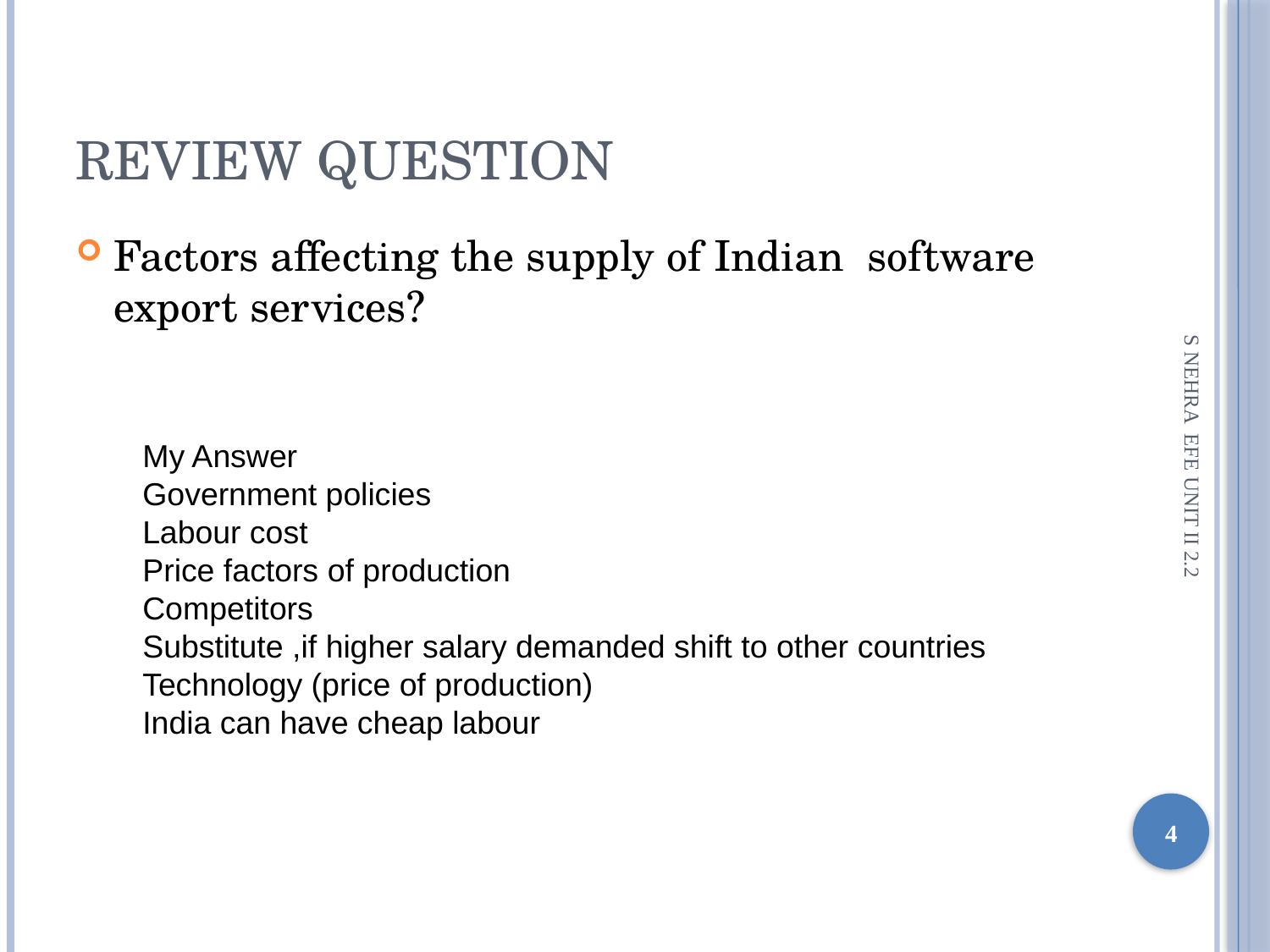

Review question
Factors affecting the supply of Indian  software export services?
My Answer
Government policies
Labour cost
Price factors of production
Competitors
Substitute ,if higher salary demanded shift to other countries
Technology (price of production)
India can have cheap labour
S NEHRA  EFE UNIT II 2.2
4